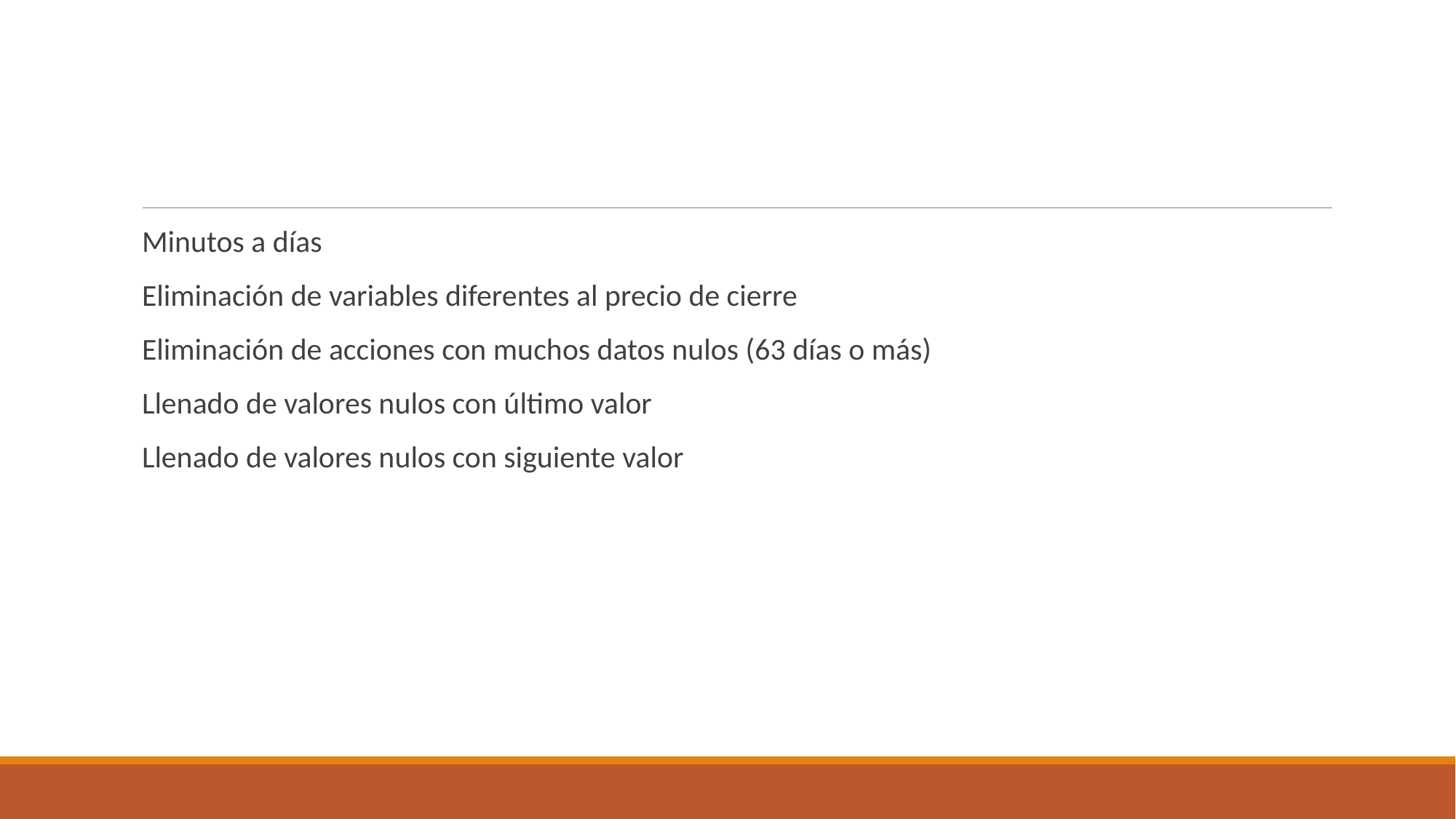

Minutos a días
Eliminación de variables diferentes al precio de cierre
Eliminación de acciones con muchos datos nulos (63 días o más)
Llenado de valores nulos con último valor
Llenado de valores nulos con siguiente valor